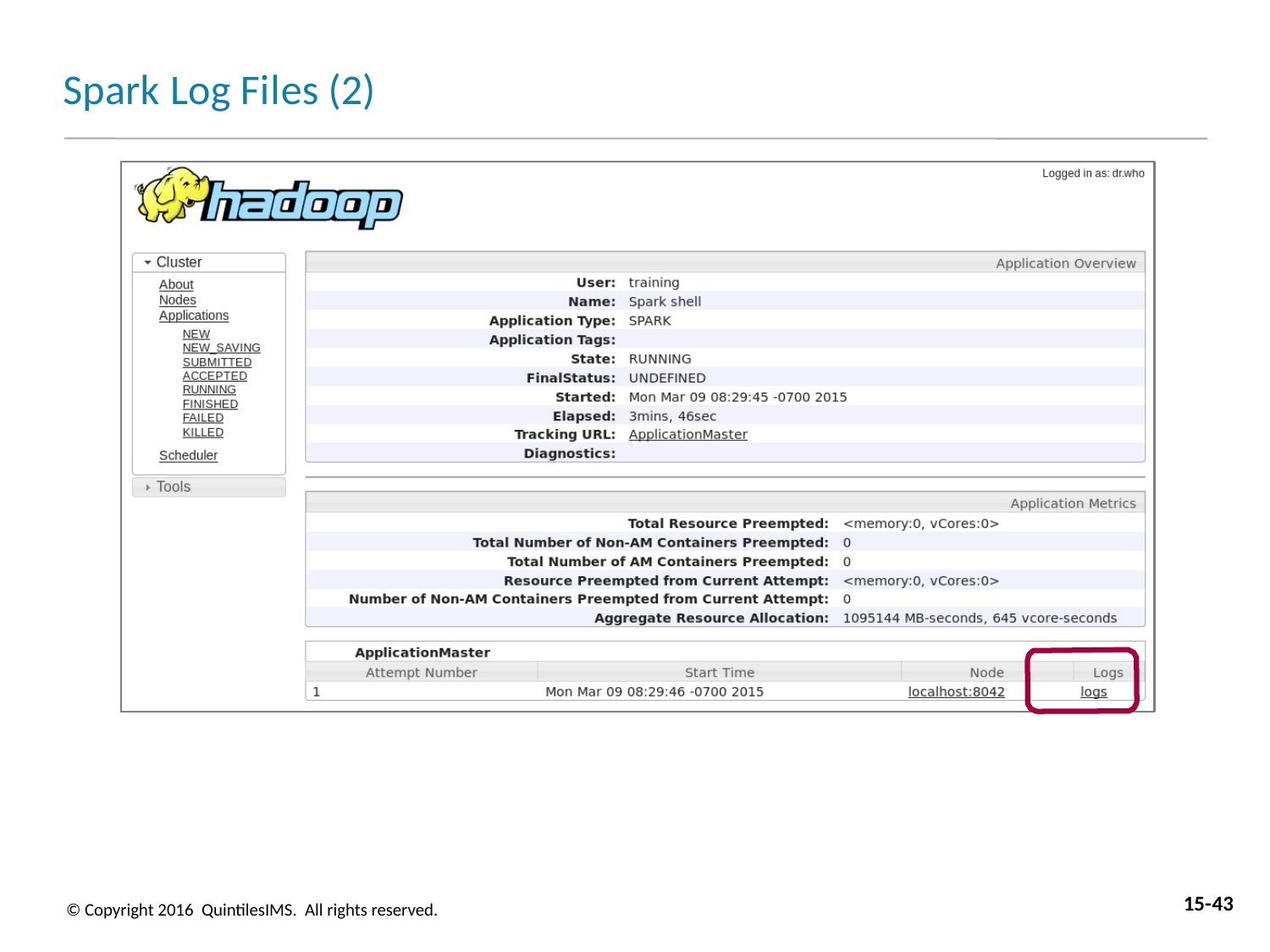

# Spark Log Files (2)

15-43
© Copyright 2016  QuintilesIMS.  All rights reserved.